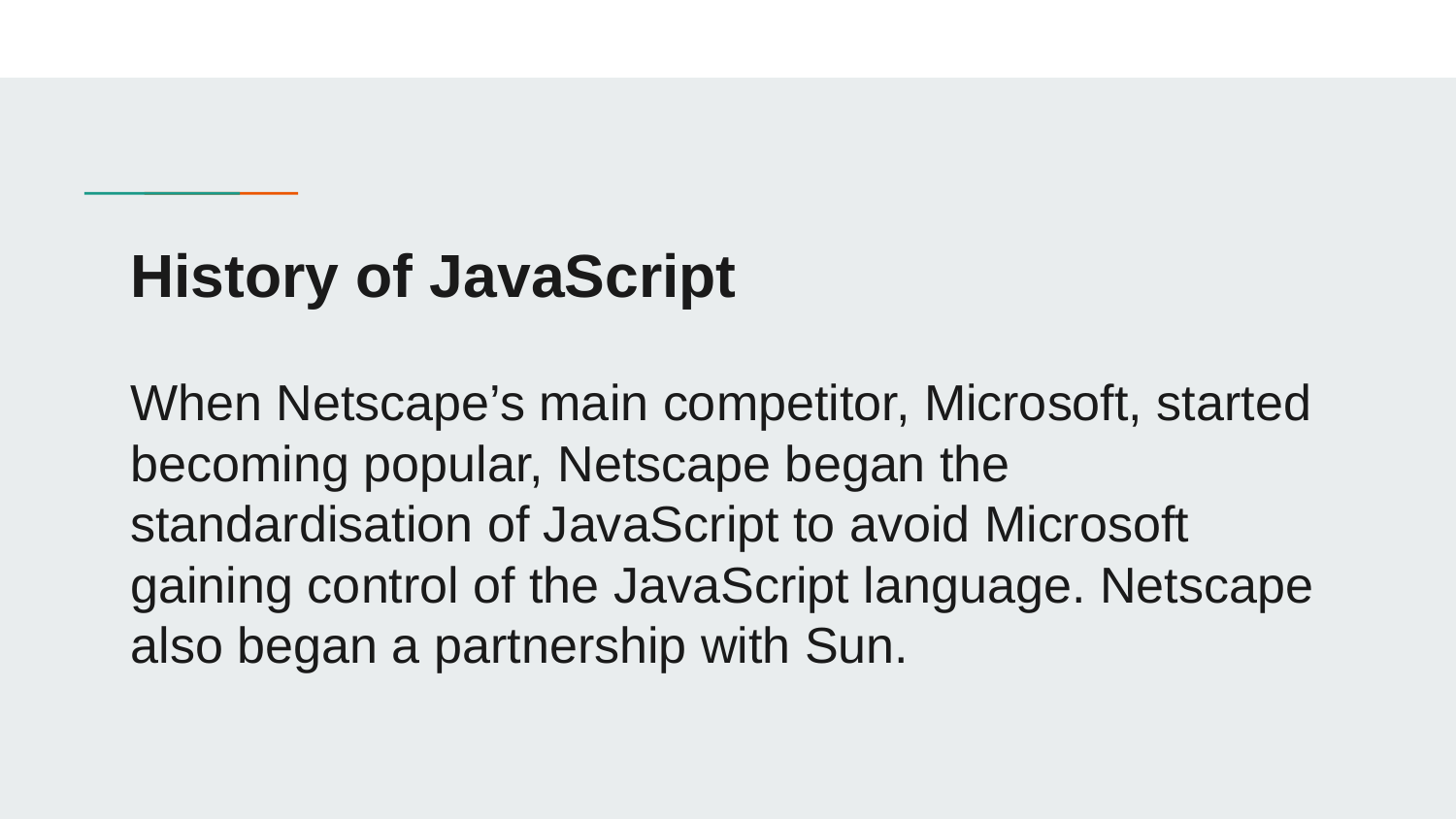

# History of JavaScript

When Netscape’s main competitor, Microsoft, started becoming popular, Netscape began the standardisation of JavaScript to avoid Microsoft gaining control of the JavaScript language. Netscape also began a partnership with Sun.